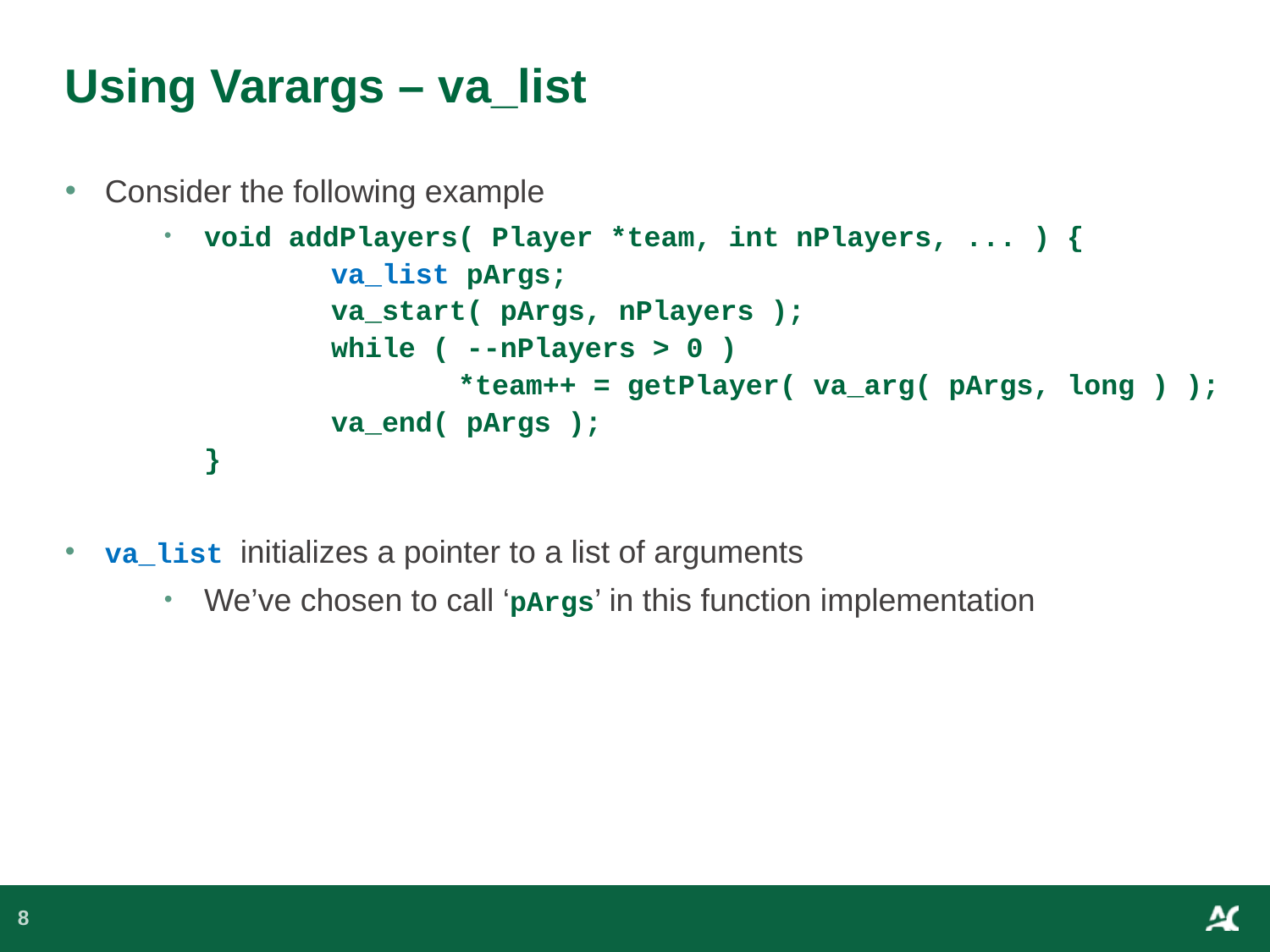

# Using Varargs – va_list
Consider the following example
void addPlayers( Player *team, int nPlayers, ... ) {
	va_list pArgs;
	va_start( pArgs, nPlayers );
	while ( --nPlayers > 0 )
		*team++ = getPlayer( va_arg( pArgs, long ) );
	va_end( pArgs );
}
va_list initializes a pointer to a list of arguments
We’ve chosen to call ‘pArgs’ in this function implementation
8